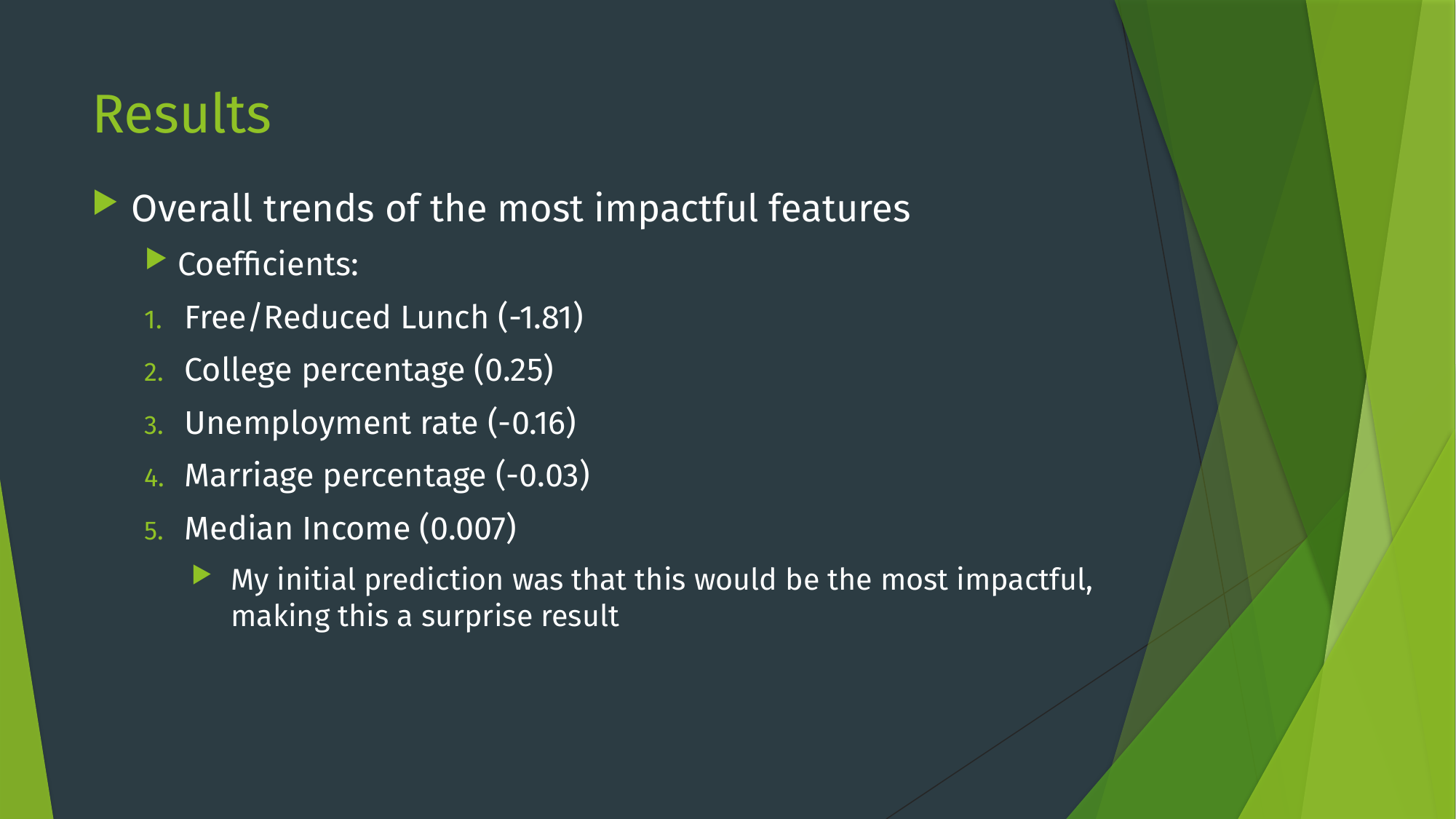

# Results
Overall trends of the most impactful features
Coefficients:
Free/Reduced Lunch (-1.81)
College percentage (0.25)
Unemployment rate (-0.16)
Marriage percentage (-0.03)
Median Income (0.007)
My initial prediction was that this would be the most impactful, making this a surprise result